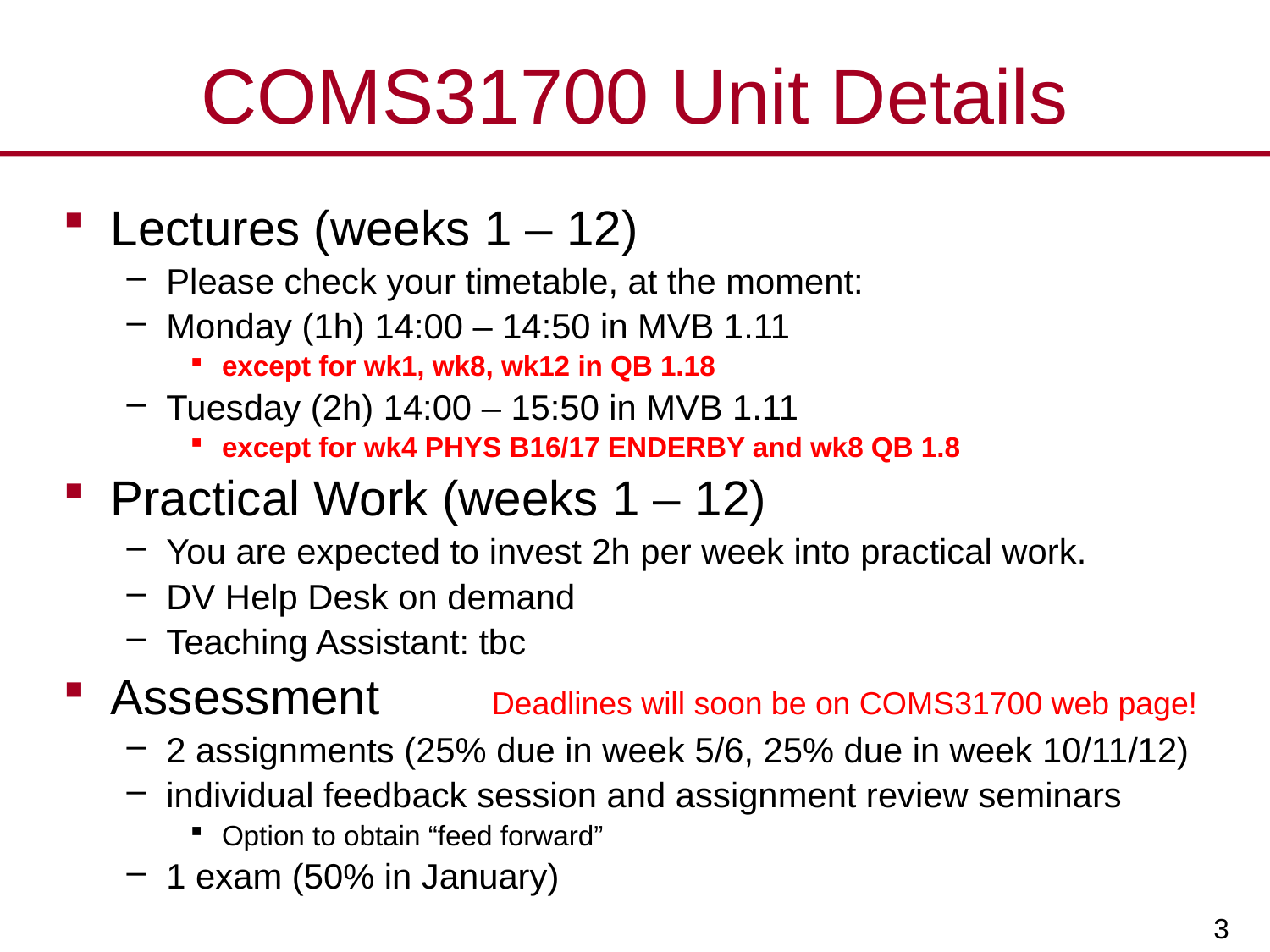

# COMS31700 Unit Details
Lectures (weeks 1 – 12)
Please check your timetable, at the moment:
Monday (1h) 14:00 – 14:50 in MVB 1.11
except for wk1, wk8, wk12 in QB 1.18
Tuesday (2h) 14:00 – 15:50 in MVB 1.11
except for wk4 PHYS B16/17 ENDERBY and wk8 QB 1.8
Practical Work (weeks 1 – 12)
You are expected to invest 2h per week into practical work.
DV Help Desk on demand
Teaching Assistant: tbc
Assessment	Deadlines will soon be on COMS31700 web page!
2 assignments (25% due in week 5/6, 25% due in week 10/11/12)
individual feedback session and assignment review seminars
Option to obtain “feed forward”
1 exam (50% in January)